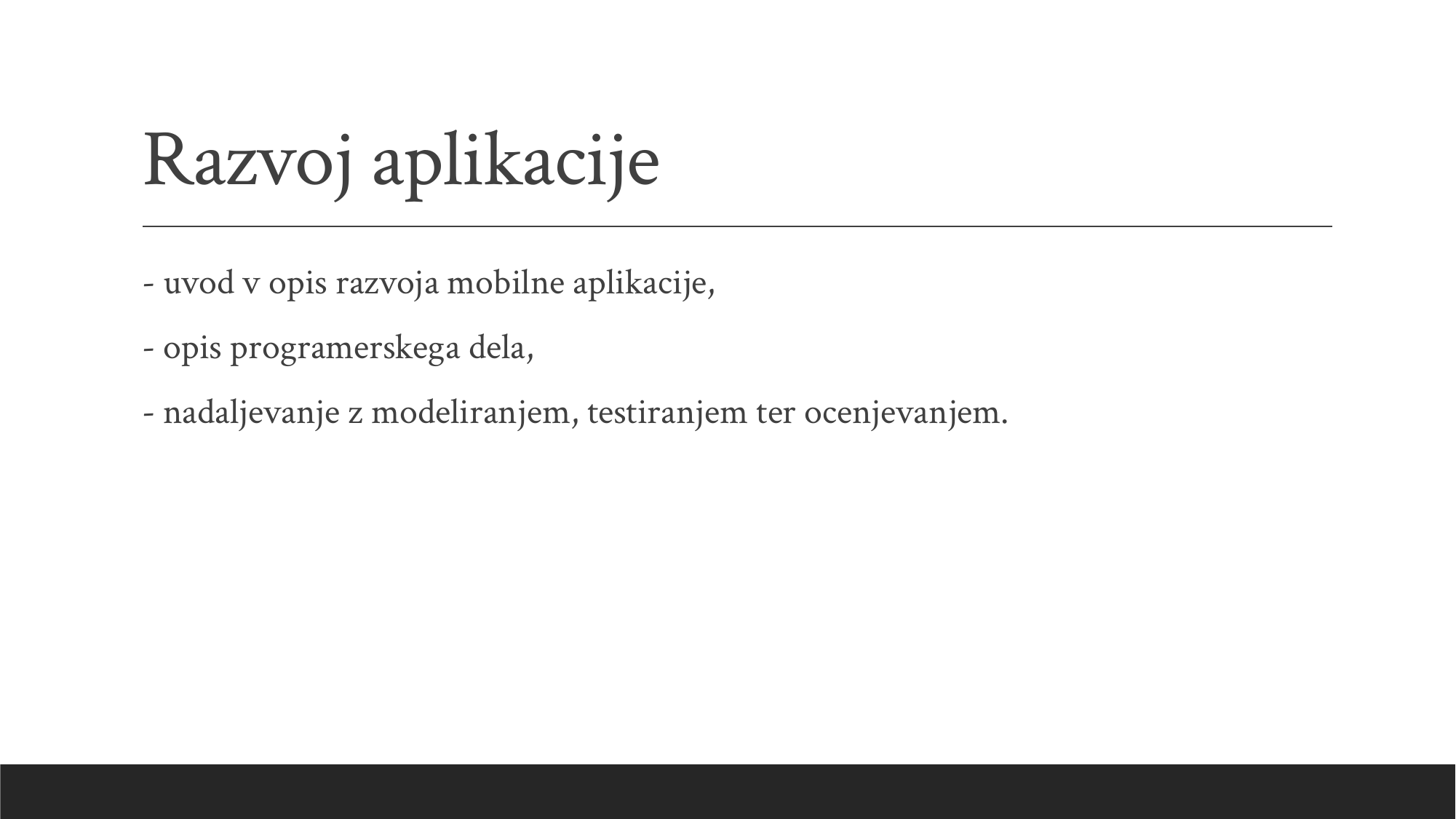

# Razvoj aplikacije
- uvod v opis razvoja mobilne aplikacije,
- opis programerskega dela,
- nadaljevanje z modeliranjem, testiranjem ter ocenjevanjem.